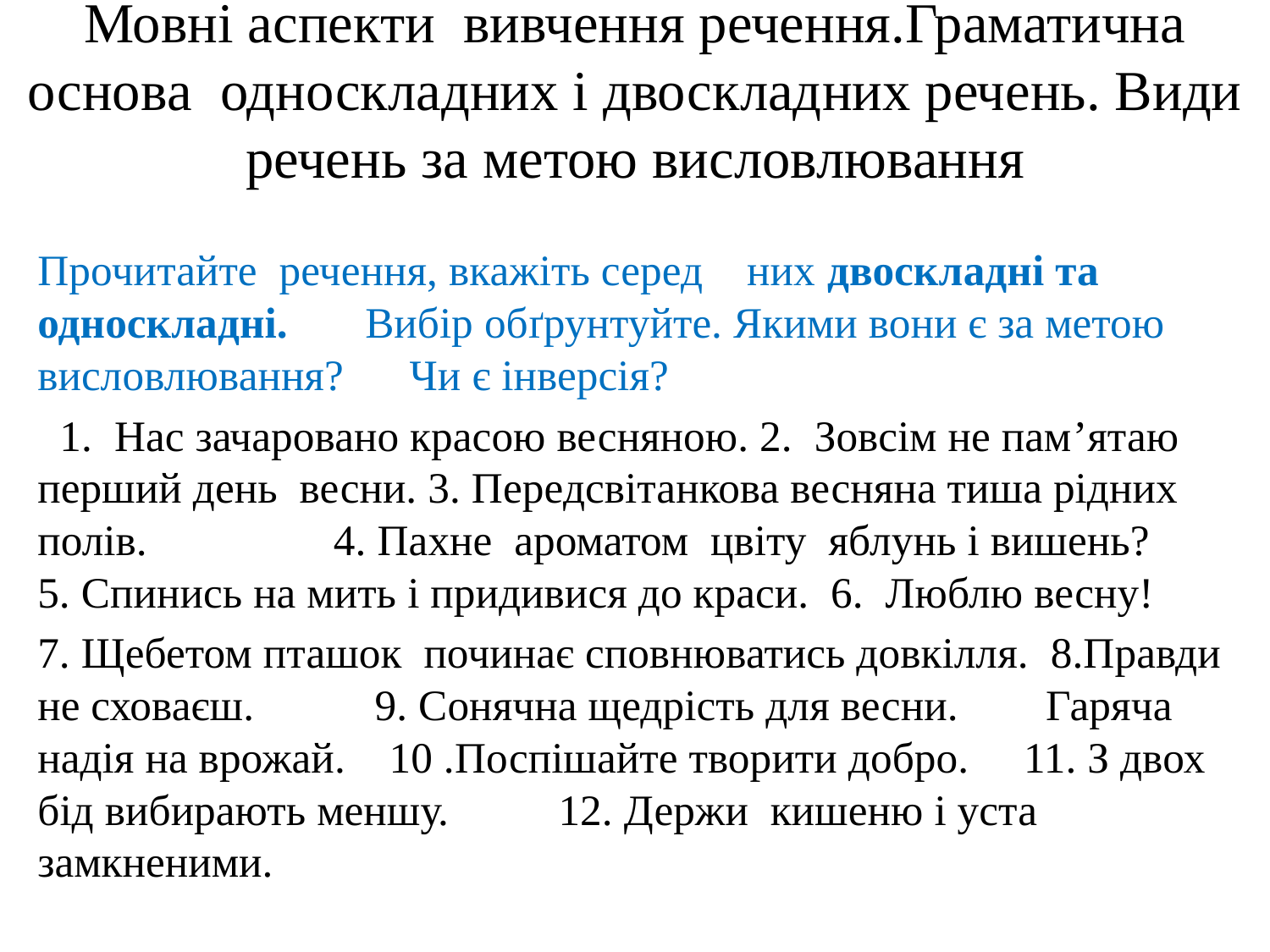

# Мовні аспекти  вивчення речення.Граматична основа  односкладних і двоскладних речень. Види речень за метою висловлювання
Прочитайте  речення, вкажіть серед    них двоскладні та односкладні.       Вибір обґрунтуйте. Якими вони є за метою висловлювання?      Чи є інверсія?
  1.  Нас зачаровано красою весняною. 2.  Зовсім не пам’ятаю  перший день  весни. 3. Передсвітанкова весняна тиша рідних  полів.                 4. Пахне  ароматом  цвіту  яблунь і вишень?         5. Спинись на мить і придивися до краси.  6.  Люблю весну!
7. Щебетом пташок  починає сповнюватись довкілля.  8.Правди не сховаєш.           9. Сонячна щедрість для весни.        Гаряча  надія на врожай.    10 .Поспішайте творити добро.     11. З двох бід вибирають меншу.          12. Держи  кишеню і уста замкненими.